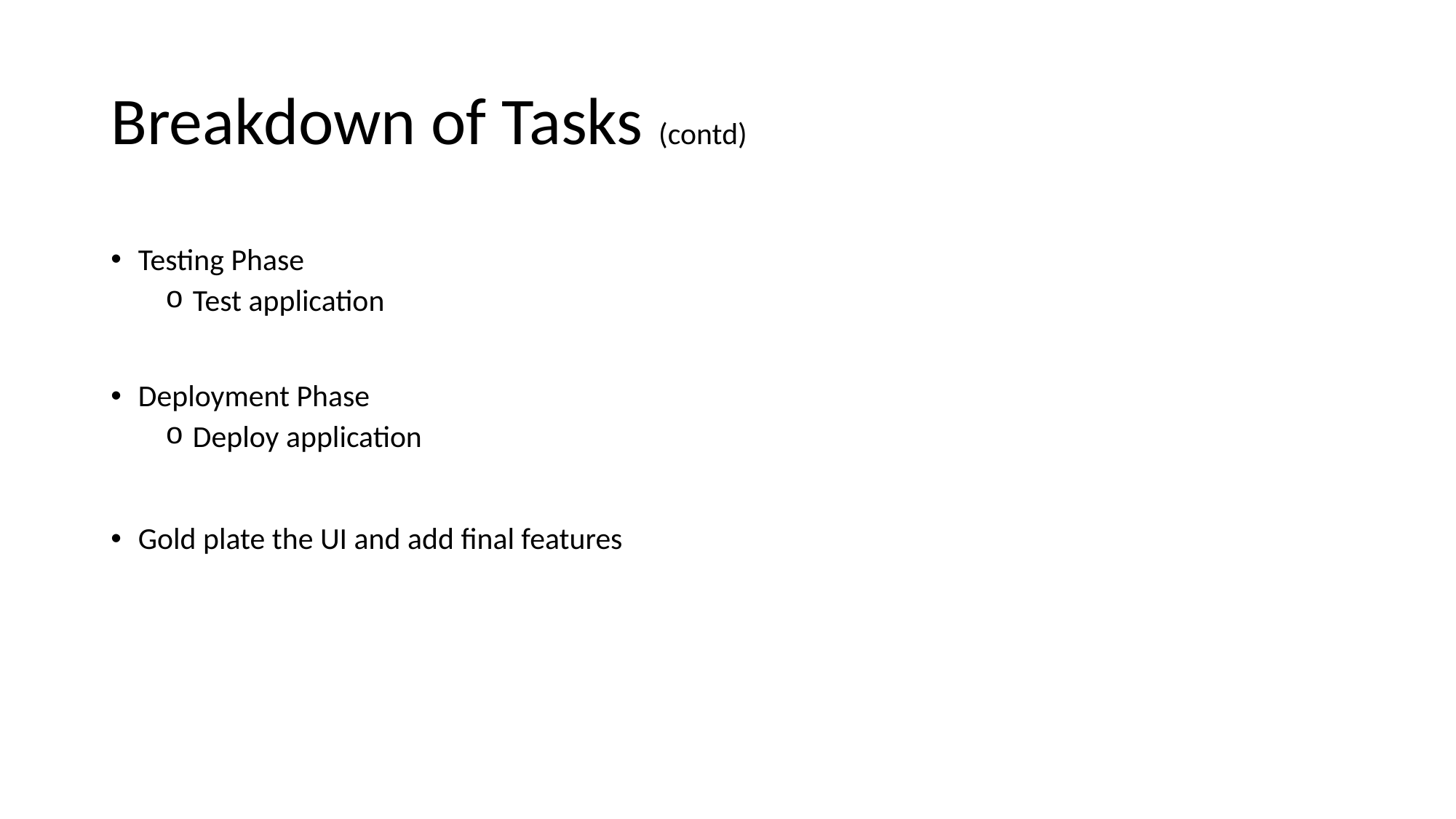

# Breakdown of Tasks (contd)

Testing Phase
Test application

Deployment Phase
Deploy application

Gold plate the UI and add final features